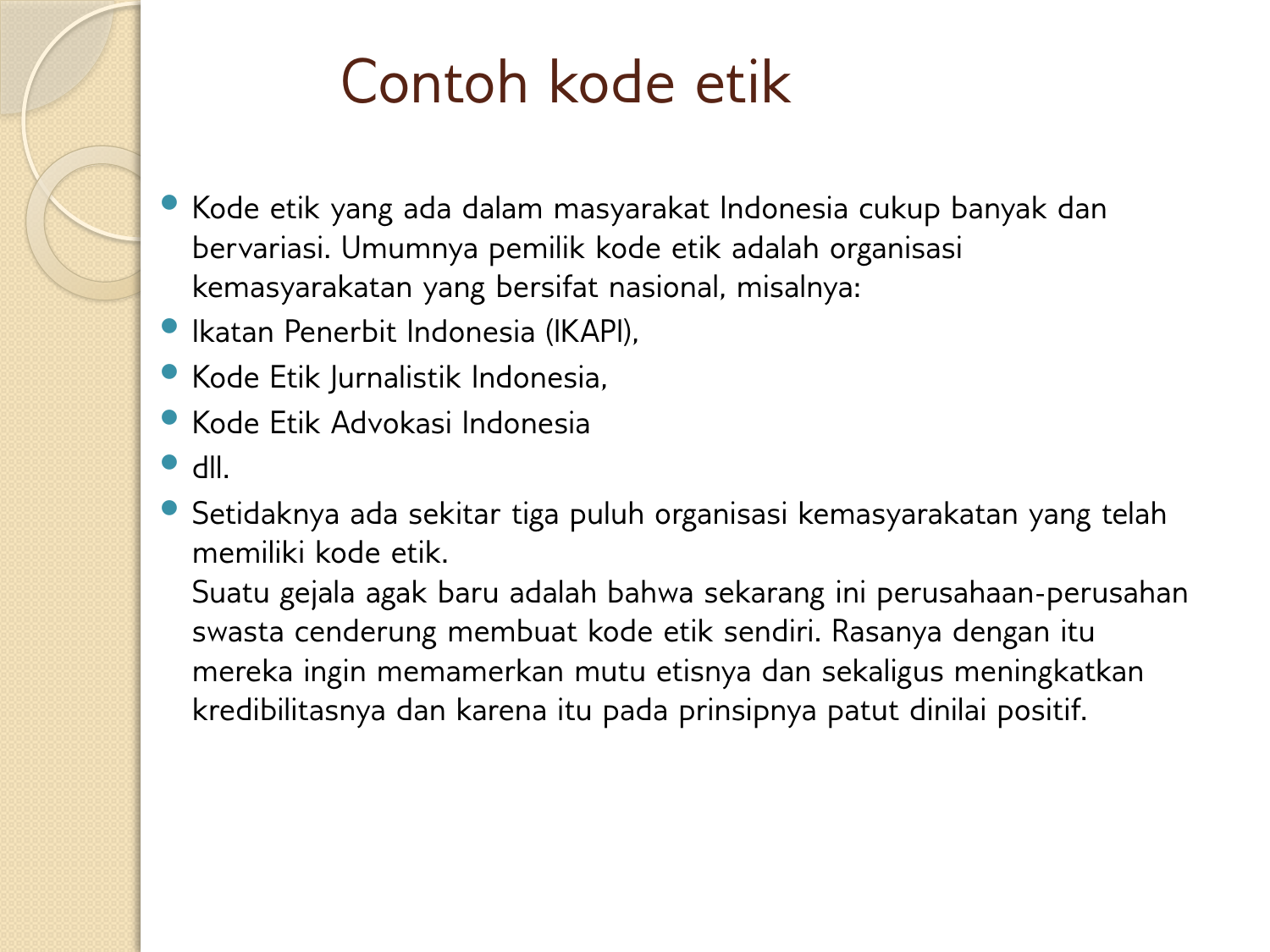

# Contoh kode etik
Kode etik yang ada dalam masyarakat Indonesia cukup banyak dan bervariasi. Umumnya pemilik kode etik adalah organisasi kemasyarakatan yang bersifat nasional, misalnya:
Ikatan Penerbit Indonesia (IKAPI),
Kode Etik Jurnalistik Indonesia,
Kode Etik Advokasi Indonesia
dll.
Setidaknya ada sekitar tiga puluh organisasi kemasyarakatan yang telah memiliki kode etik.
Suatu gejala agak baru adalah bahwa sekarang ini perusahaan-perusahan swasta cenderung membuat kode etik sendiri. Rasanya dengan itu mereka ingin memamerkan mutu etisnya dan sekaligus meningkatkan kredibilitasnya dan karena itu pada prinsipnya patut dinilai positif.